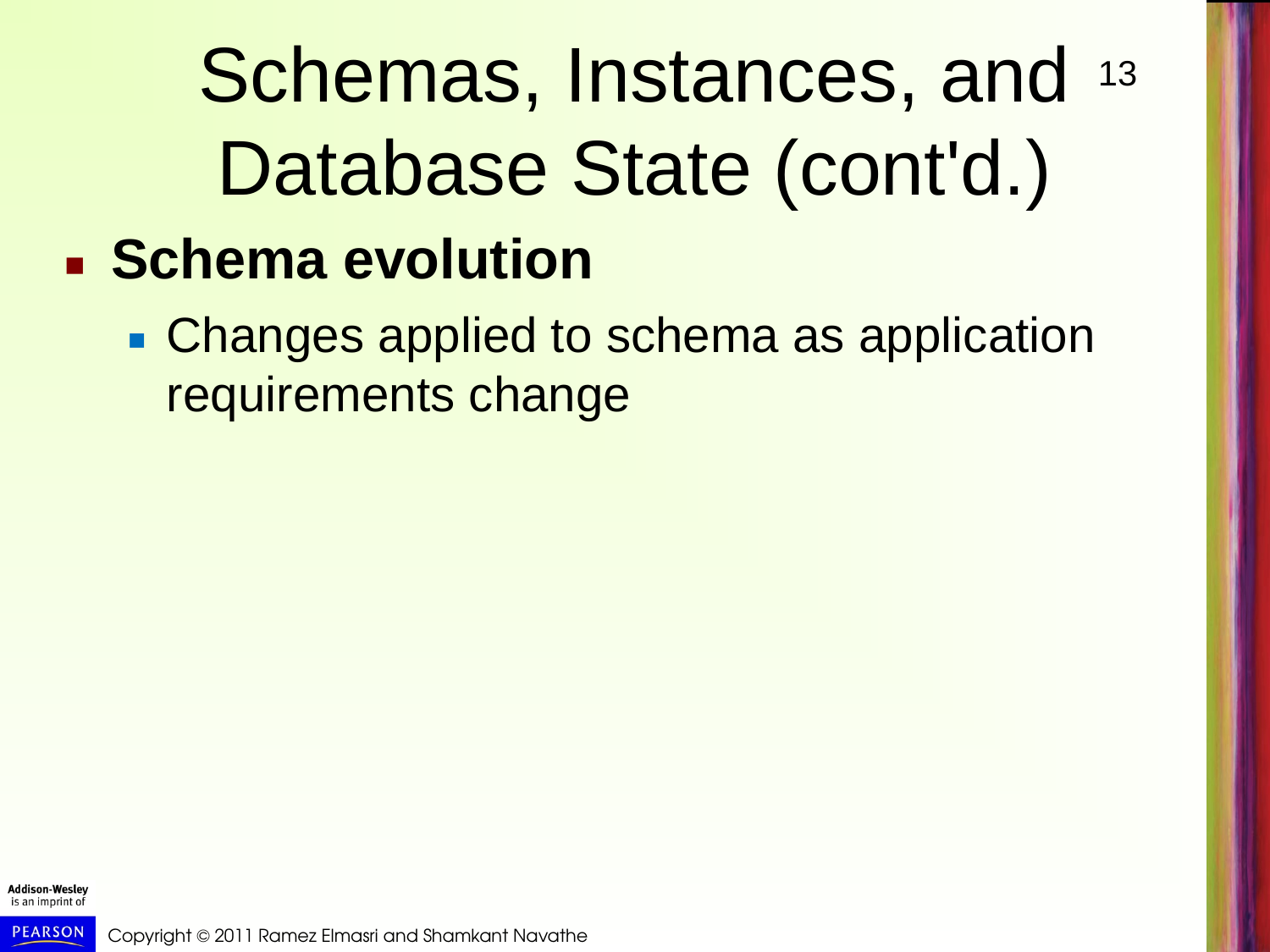

# Schemas, Instances, and Database State (cont'd.)
Schema evolution
Changes applied to schema as application requirements change